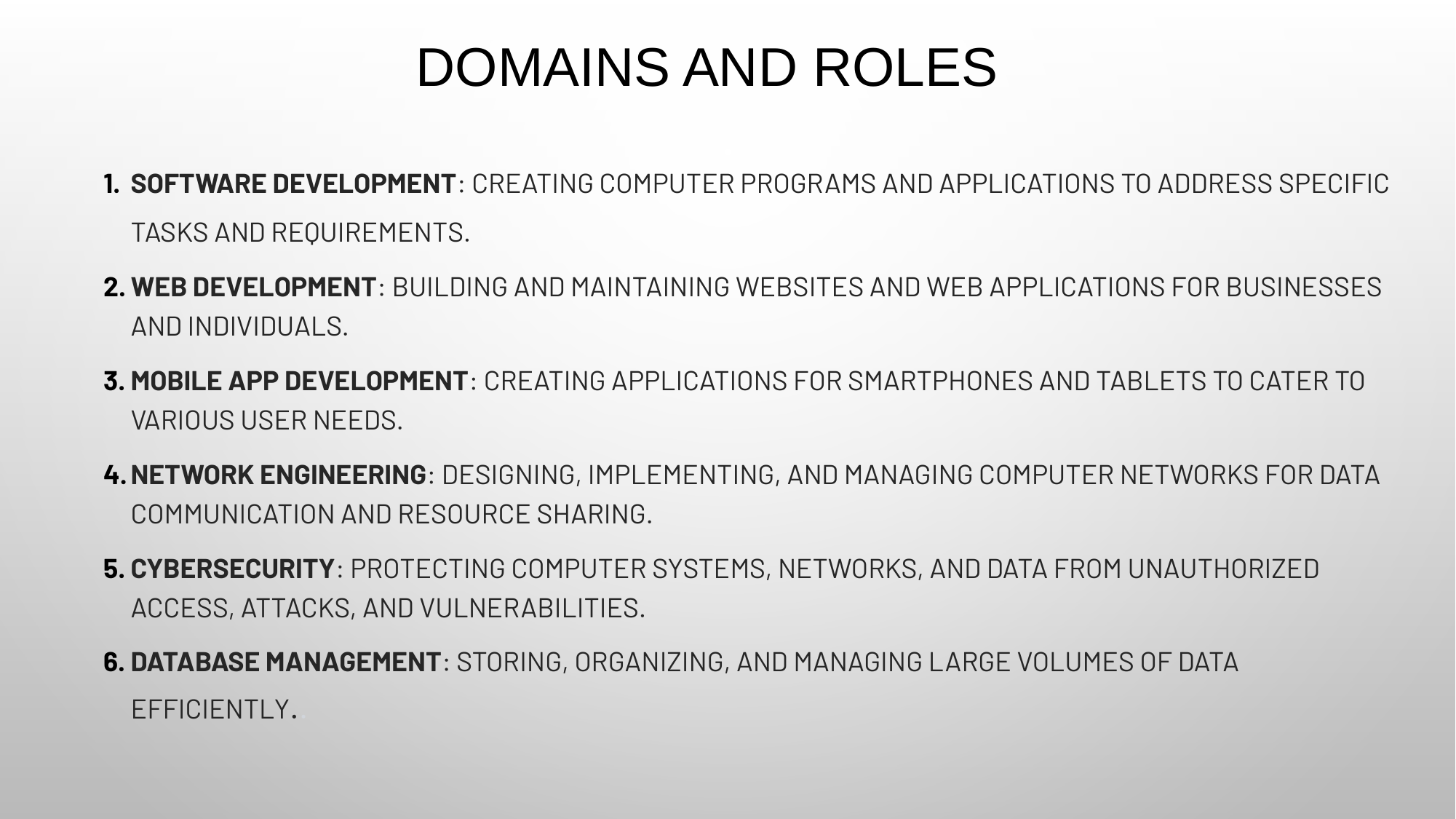

# Domains and roles
Software Development: Creating computer programs and applications to address specific tasks and requirements.
Web Development: Building and maintaining websites and web applications for businesses and individuals.
Mobile App Development: Creating applications for smartphones and tablets to cater to various user needs.
Network Engineering: Designing, implementing, and managing computer networks for data communication and resource sharing.
Cybersecurity: Protecting computer systems, networks, and data from unauthorized access, attacks, and vulnerabilities.
Database Management: Storing, organizing, and managing large volumes of data efficiently..